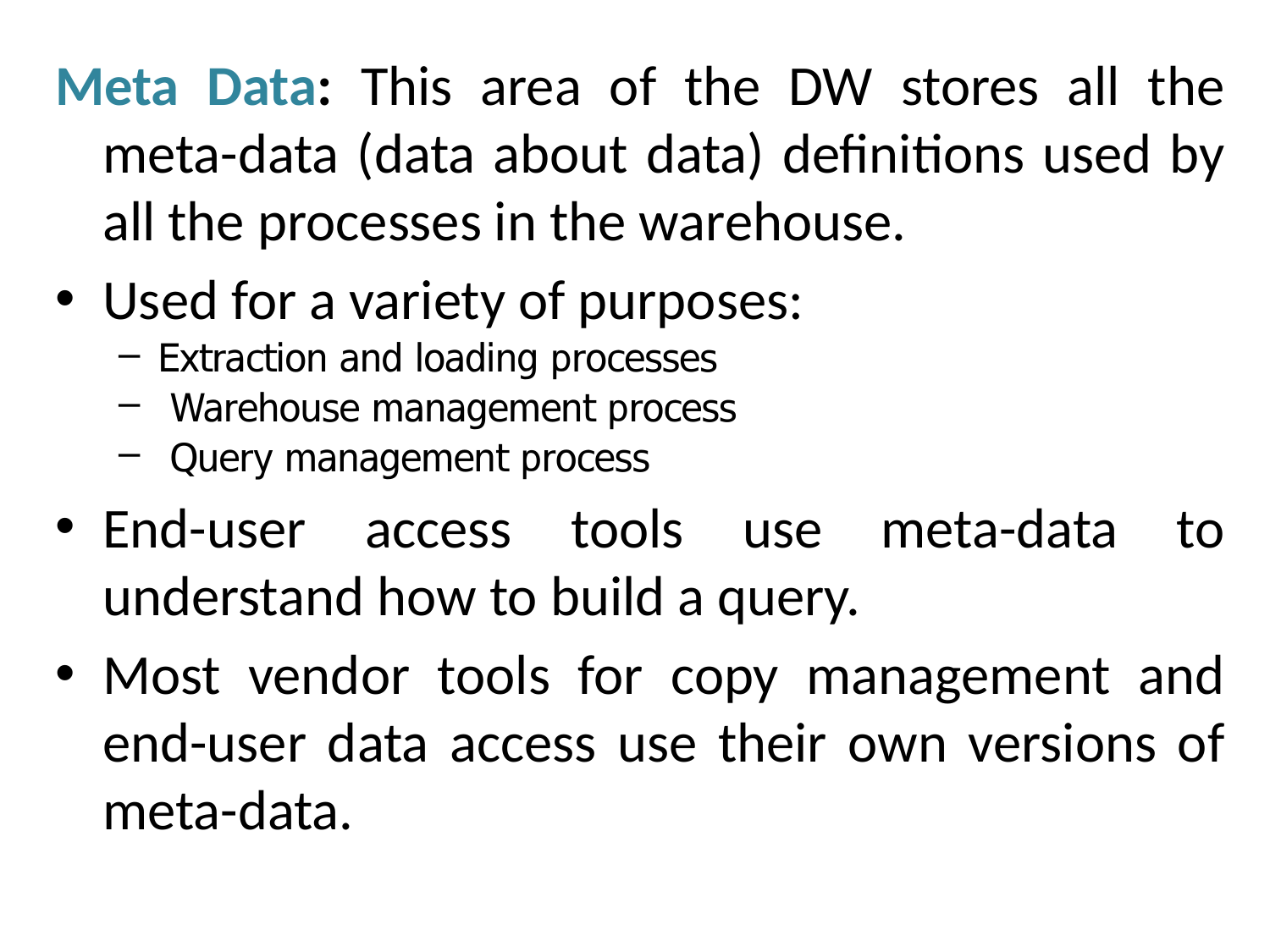

Meta Data: This area of the DW stores all the meta-data (data about data) definitions used by all the processes in the warehouse.
Used for a variety of purposes:
Extraction and loading processes
 Warehouse management process
 Query management process
End-user access tools use meta-data to understand how to build a query.
Most vendor tools for copy management and end-user data access use their own versions of meta-data.